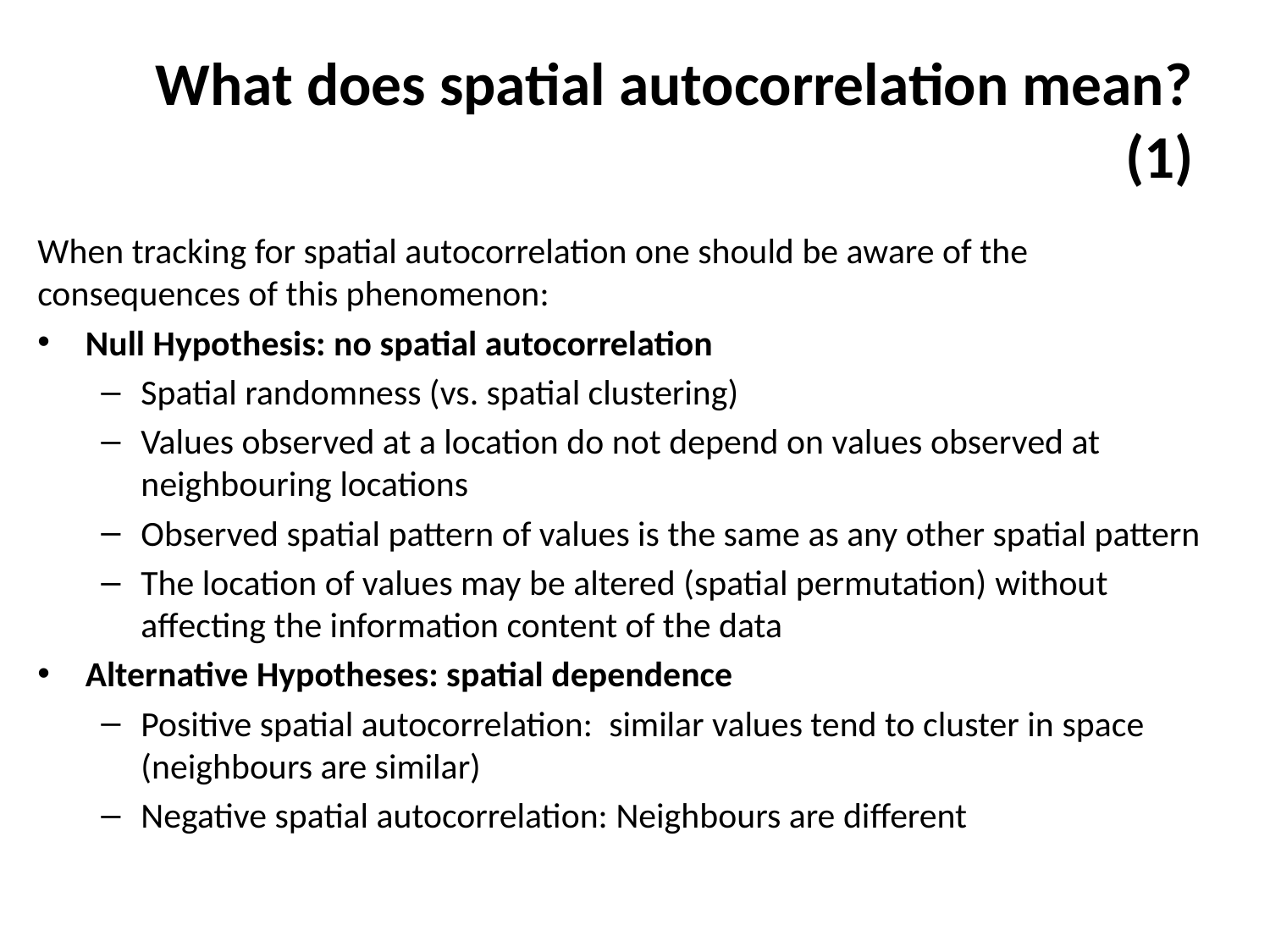

# What does spatial autocorrelation mean? (1)
When tracking for spatial autocorrelation one should be aware of the consequences of this phenomenon:
Null Hypothesis: no spatial autocorrelation
Spatial randomness (vs. spatial clustering)
Values observed at a location do not depend on values observed at neighbouring locations
Observed spatial pattern of values is the same as any other spatial pattern
The location of values may be altered (spatial permutation) without affecting the information content of the data
Alternative Hypotheses: spatial dependence
Positive spatial autocorrelation:  similar values tend to cluster in space (neighbours are similar)
Negative spatial autocorrelation: Neighbours are different